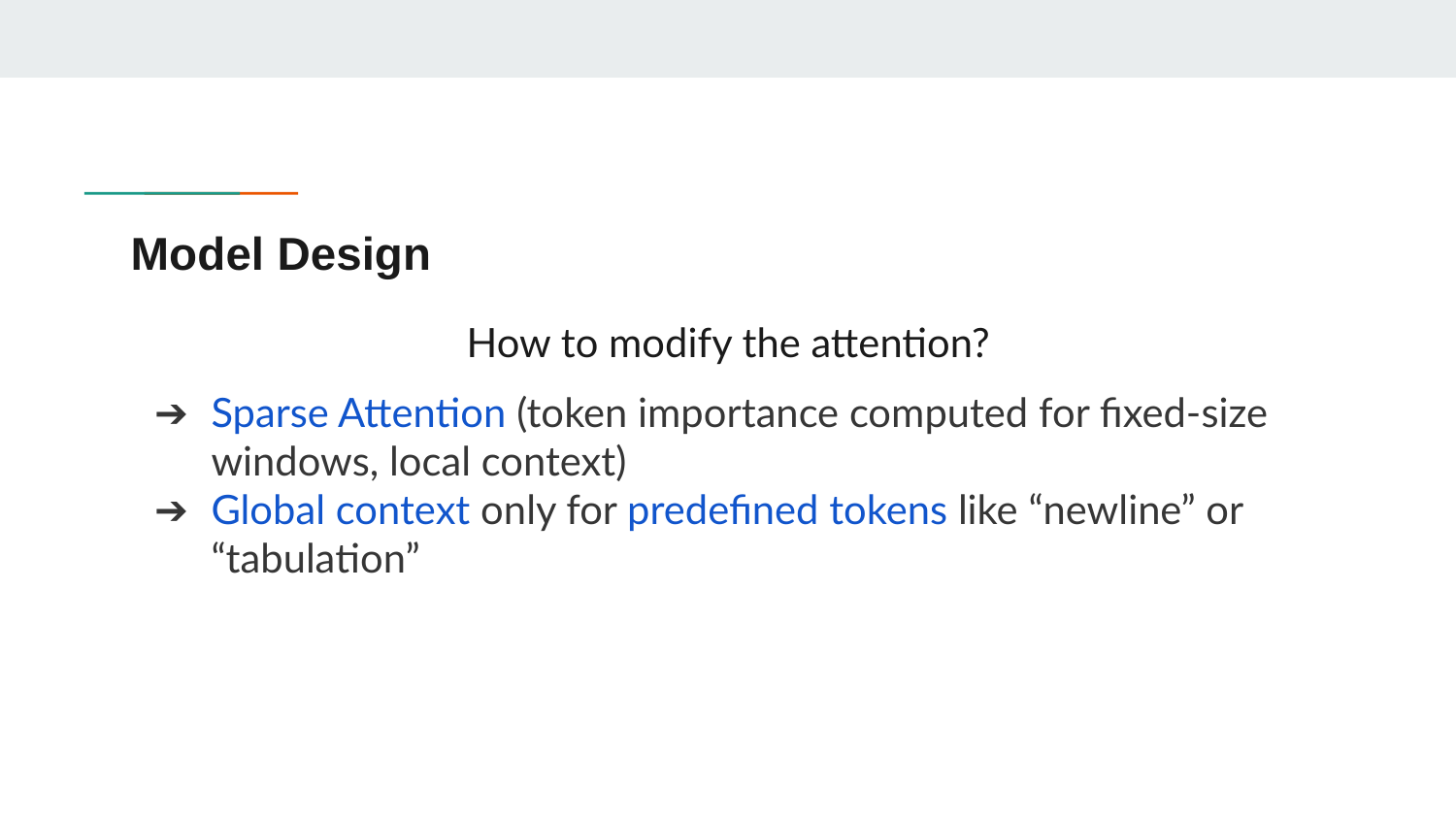

# Model Design
How to modify the attention?
Sparse Attention (token importance computed for fixed-size windows, local context)
Global context only for predefined tokens like “newline” or “tabulation”